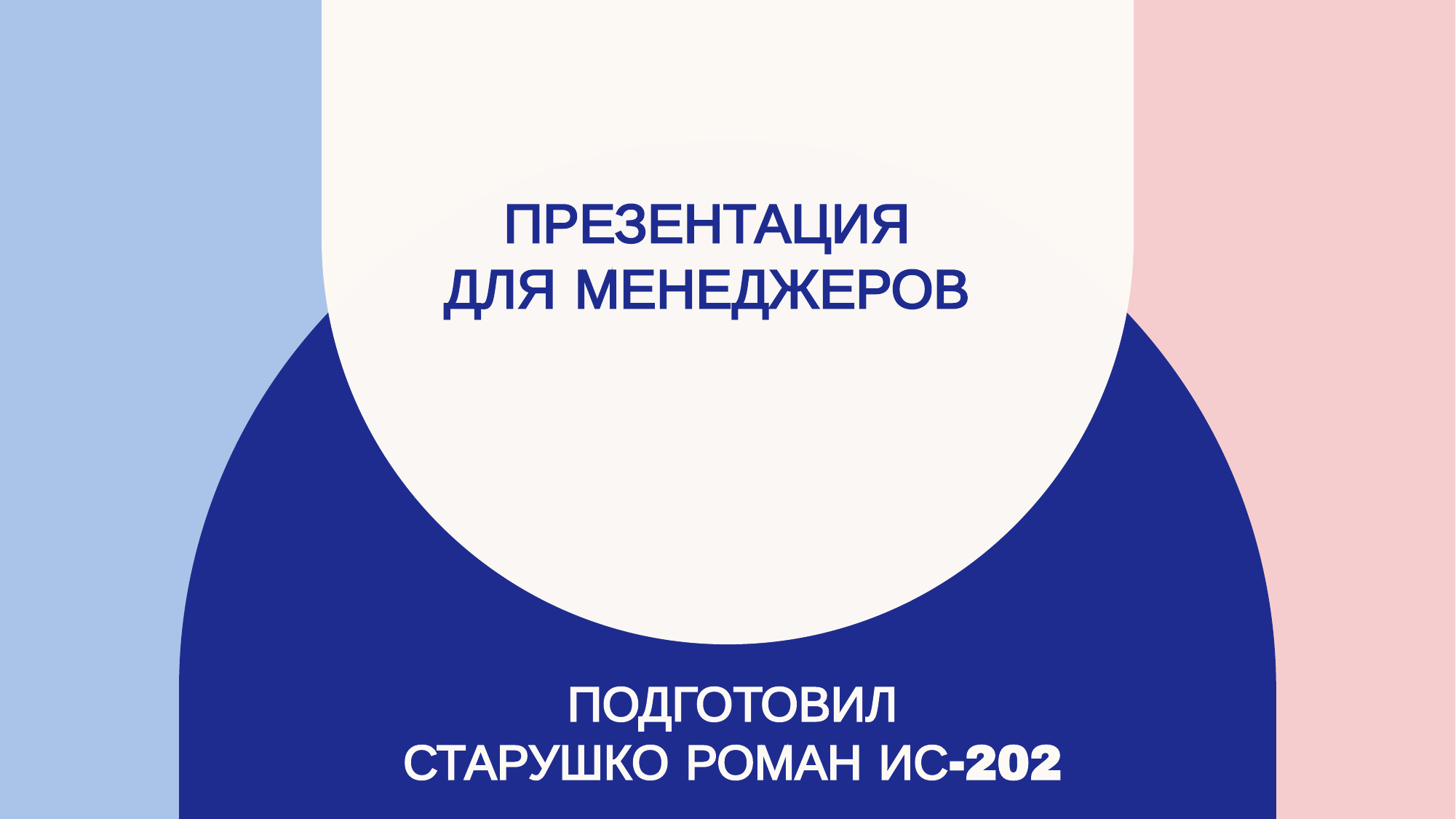

# Презентация для менеджеров
Подготовил
СТАРУШКО РОМАН Ис-202